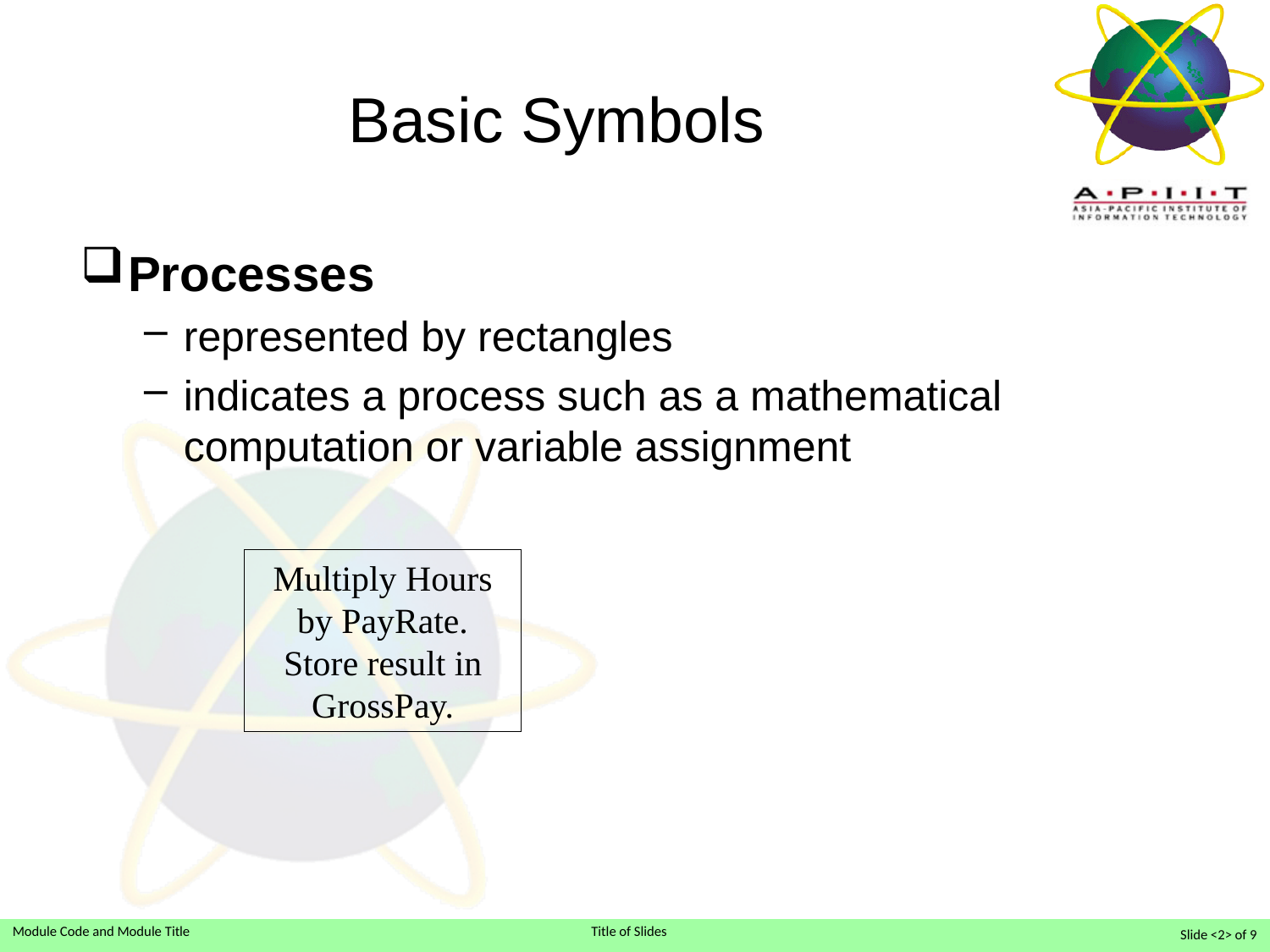

# Basic Symbols
Processes
represented by rectangles
indicates a process such as a mathematical computation or variable assignment

Multiply Hours by PayRate. Store result in GrossPay.
Slide <2> of 9